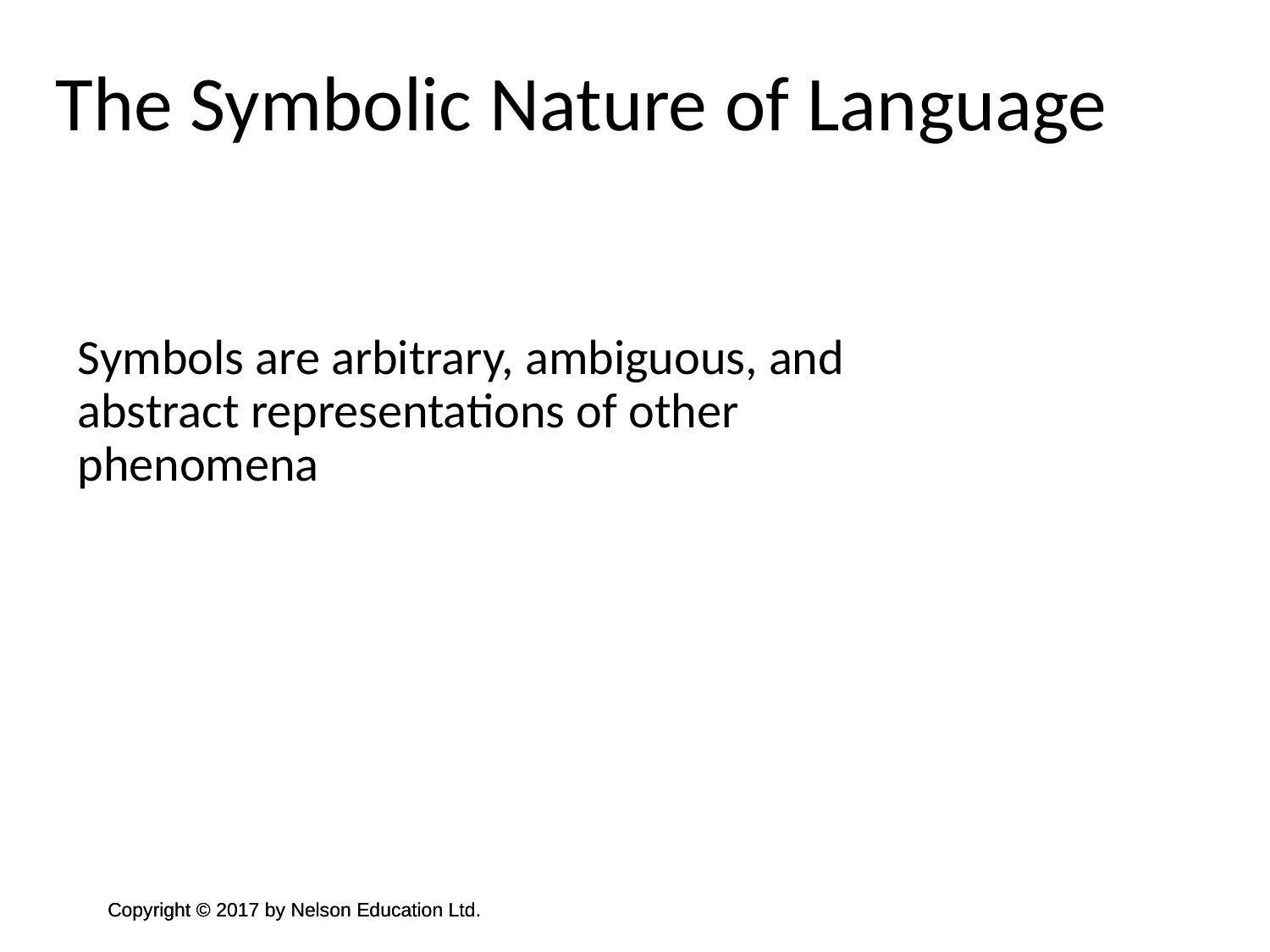

The Symbolic Nature of Language
Symbols are arbitrary, ambiguous, and abstract representations of other phenomena